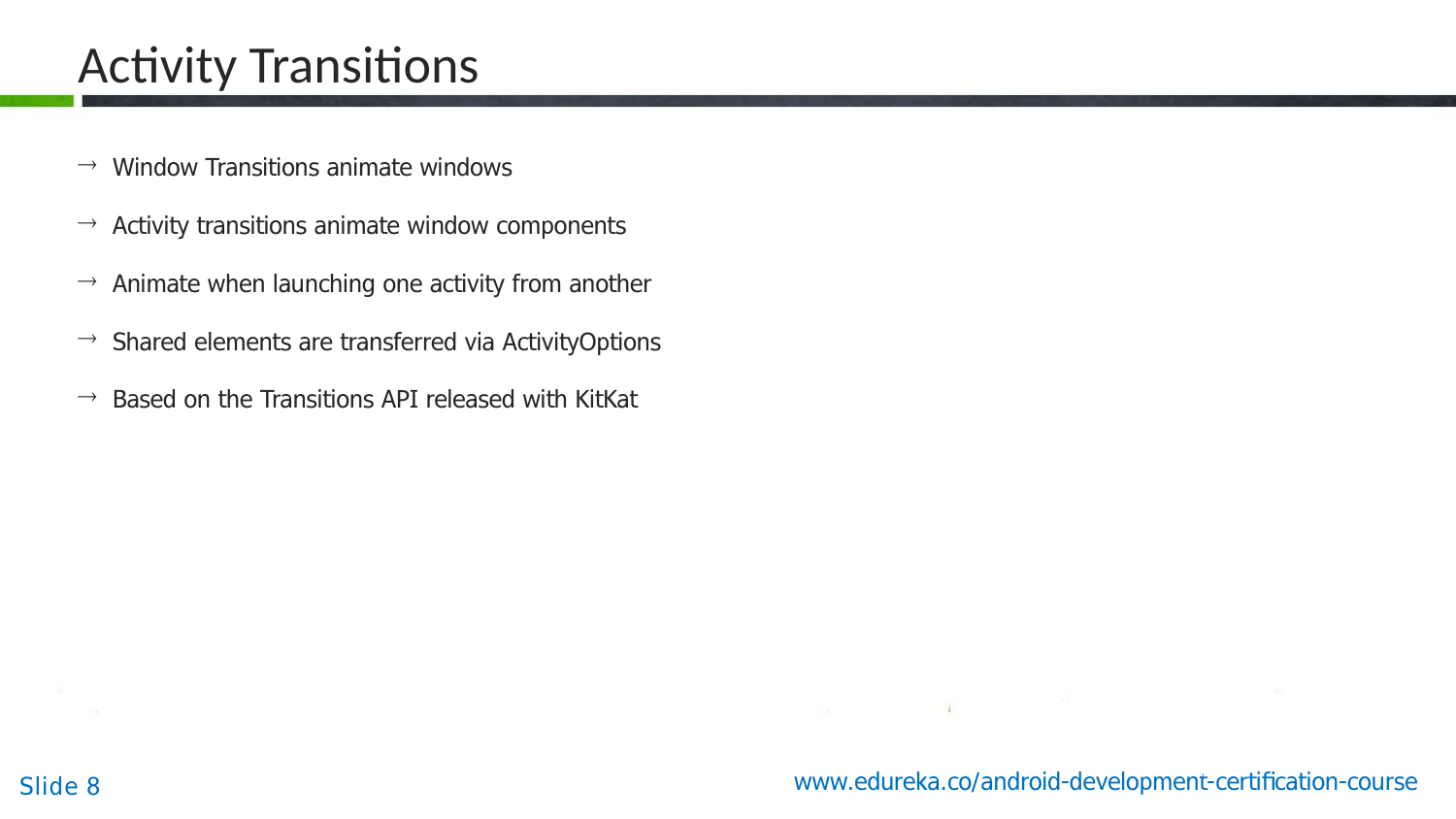

Activity Transitions
 Window Transitions animate windows

 Activity transitions animate window components

 Animate when launching one activity from another

 Shared elements are transferred via ActivityOptions

 Based on the Transitions API released with KitKat

40